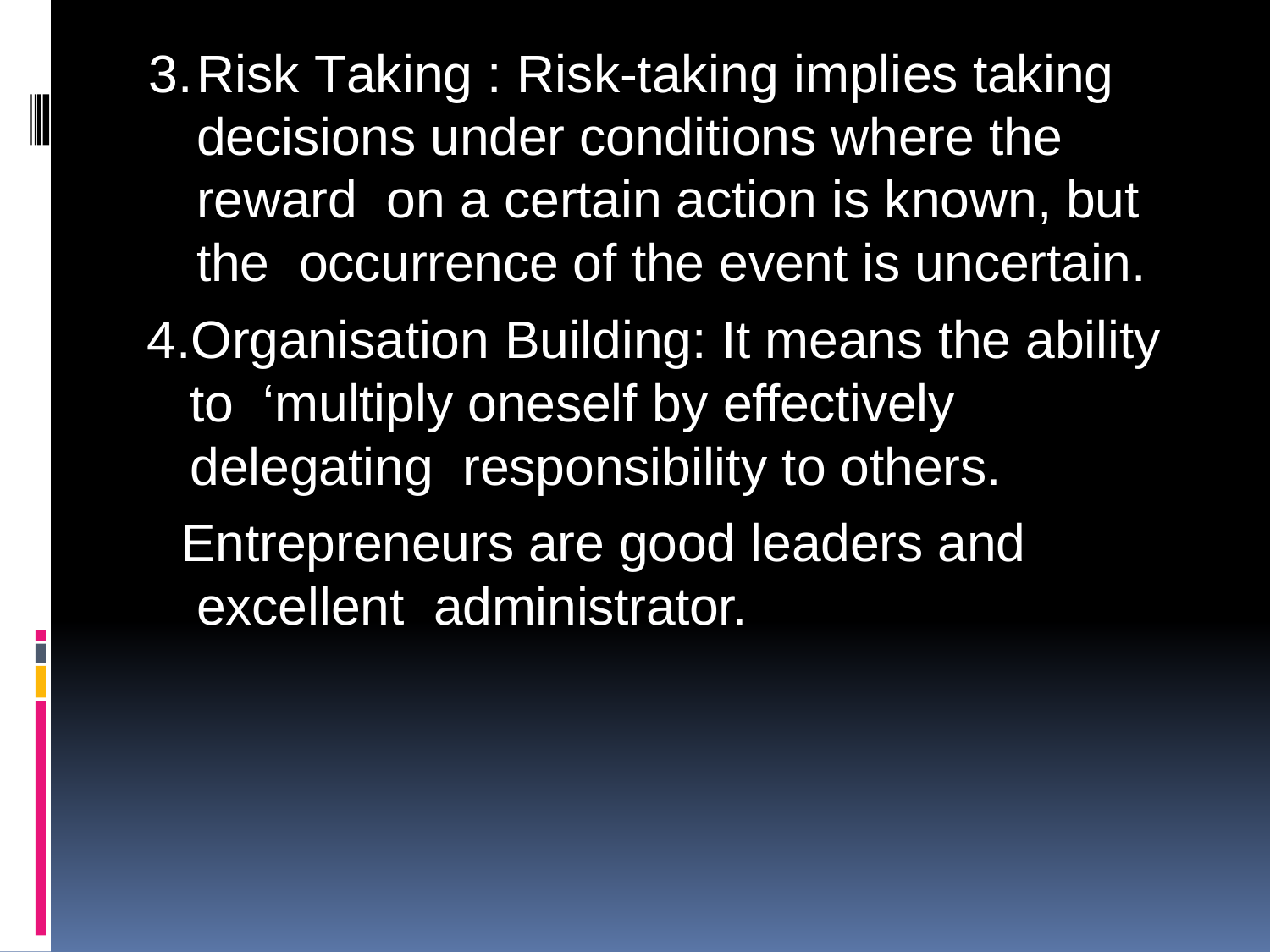

Risk Taking : Risk-taking implies taking  decisions under conditions where the reward  on a certain action is known, but the  occurrence of the event is uncertain.
Organisation Building: It means the ability to  ‘multiply oneself by effectively delegating  responsibility to others.
Entrepreneurs are good leaders and excellent  administrator.